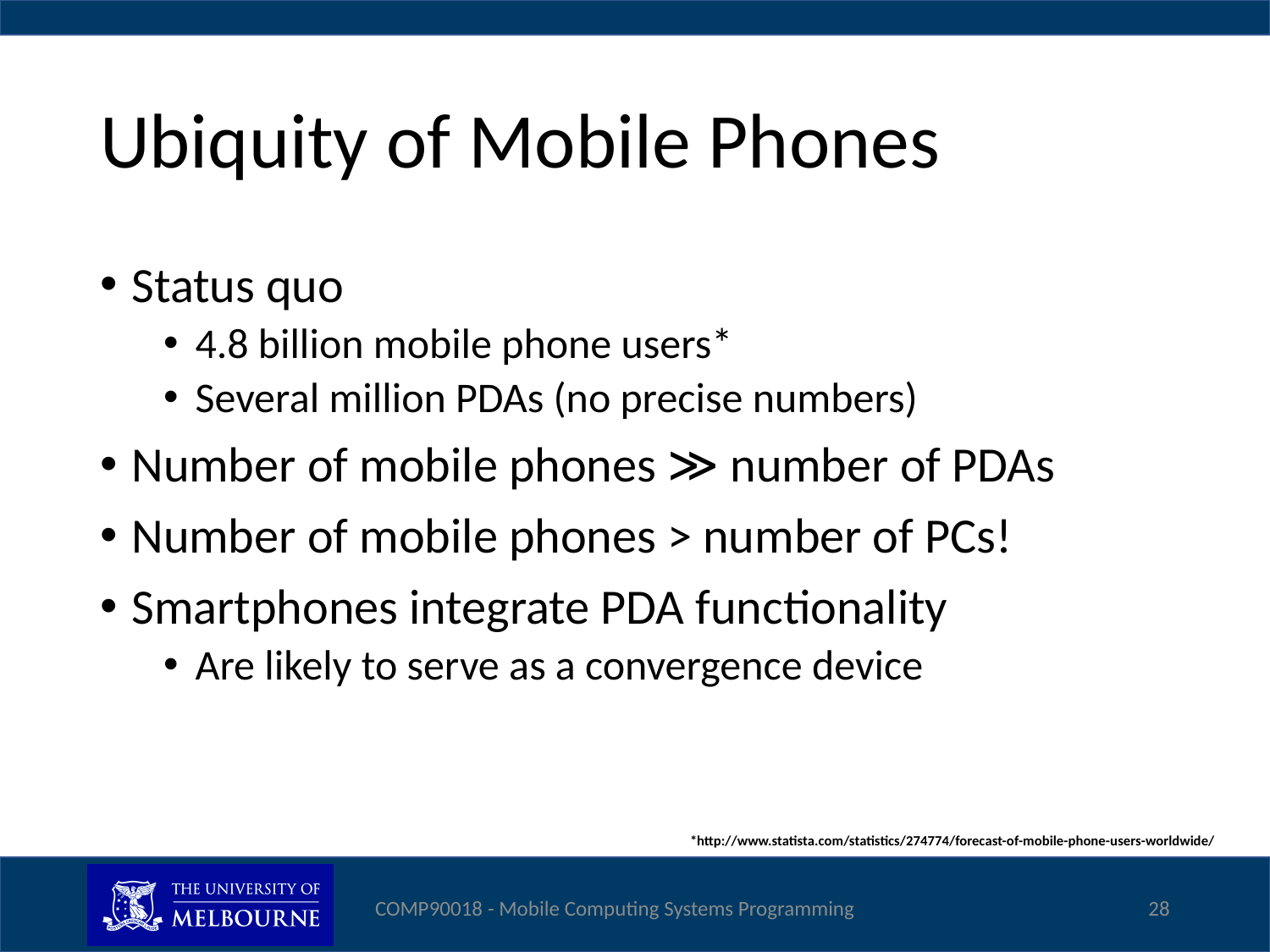

# Ubiquity of Mobile Phones
Status quo
4.8 billion mobile phone users*
Several million PDAs (no precise numbers)
Number of mobile phones ≫ number of PDAs
Number of mobile phones > number of PCs!
Smartphones integrate PDA functionality
Are likely to serve as a convergence device

*http://www.statista.com/statistics/274774/forecast-of-mobile-phone-users-worldwide/
COMP90018 - Mobile Computing Systems Programming
28